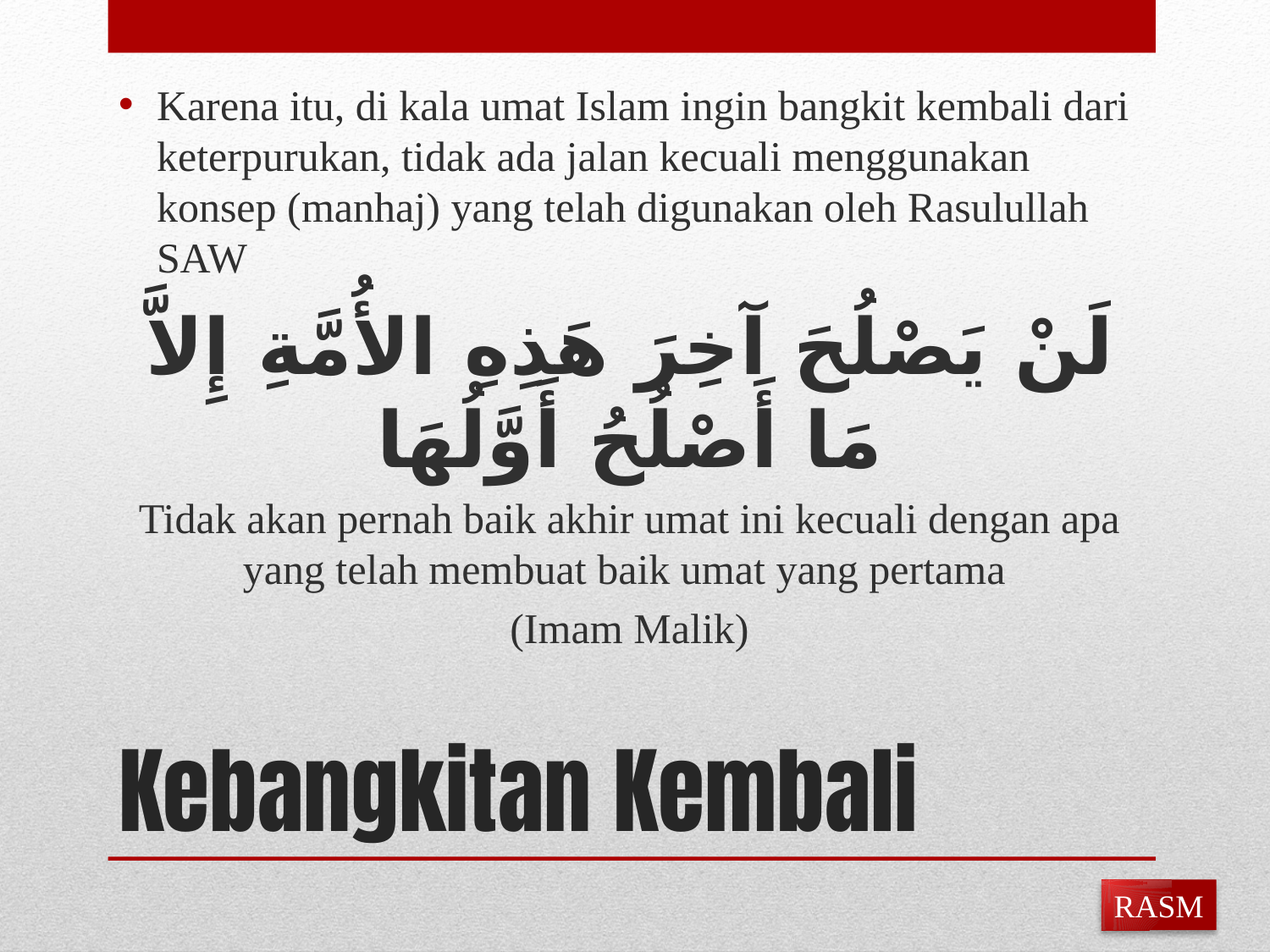

Karena itu, di kala umat Islam ingin bangkit kembali dari keterpurukan, tidak ada jalan kecuali menggunakan konsep (manhaj) yang telah digunakan oleh Rasulullah SAW
لَنْ يَصْلُحَ آخِرَ هَذِهِ الأُمَّةِ إِلاَّ مَا أَصْلُحُ أَوَّلُهَا
Tidak akan pernah baik akhir umat ini kecuali dengan apa yang telah membuat baik umat yang pertama
(Imam Malik)
# Kebangkitan Kembali
RASM